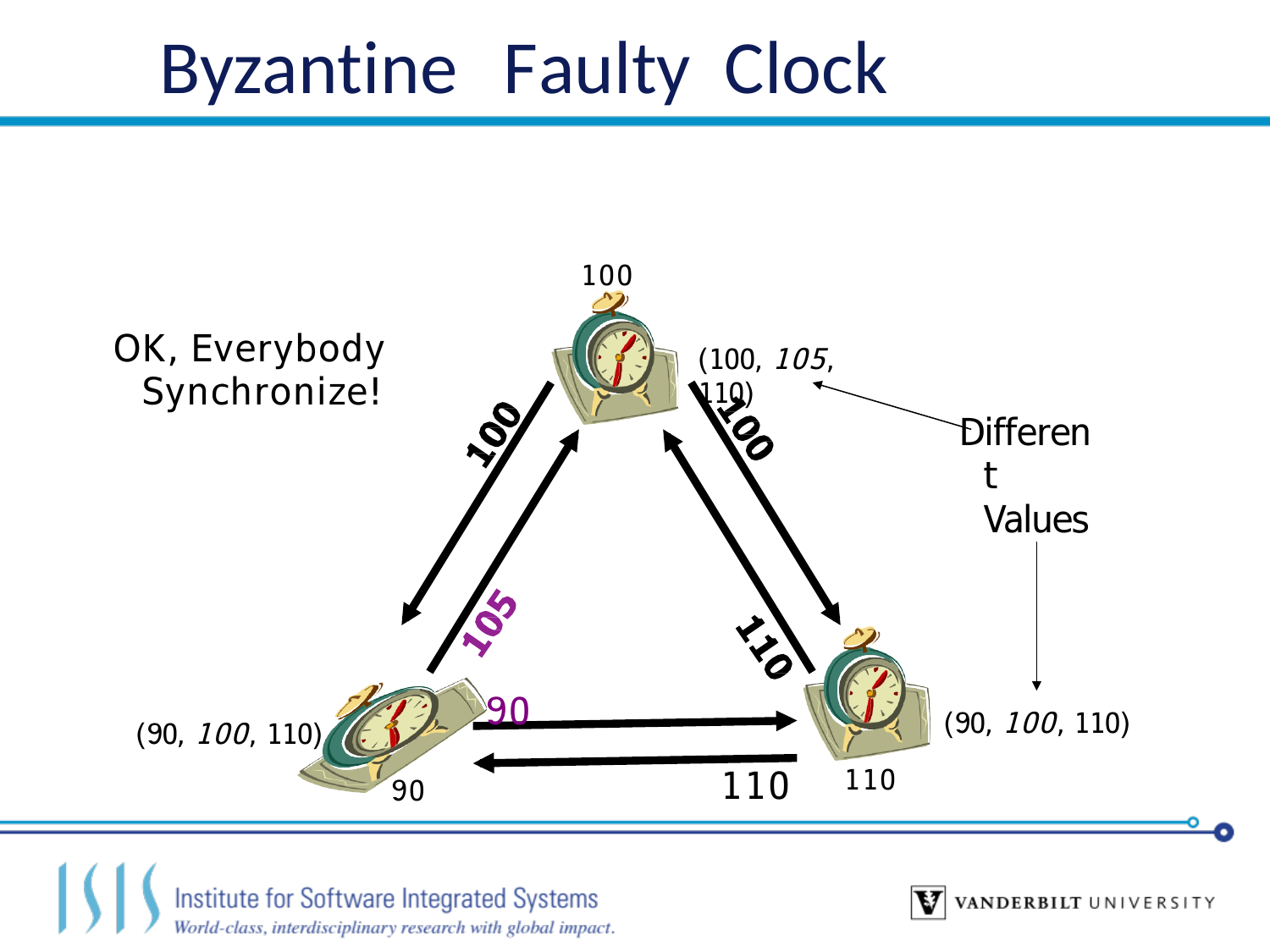

# Byzantine	Faulty	Clock
100

OK, Everybody  Synchronize!
(100, 105, 110)

Different  Values

90
(90, 100, 110)

(90, 100, 110)

110
110
90